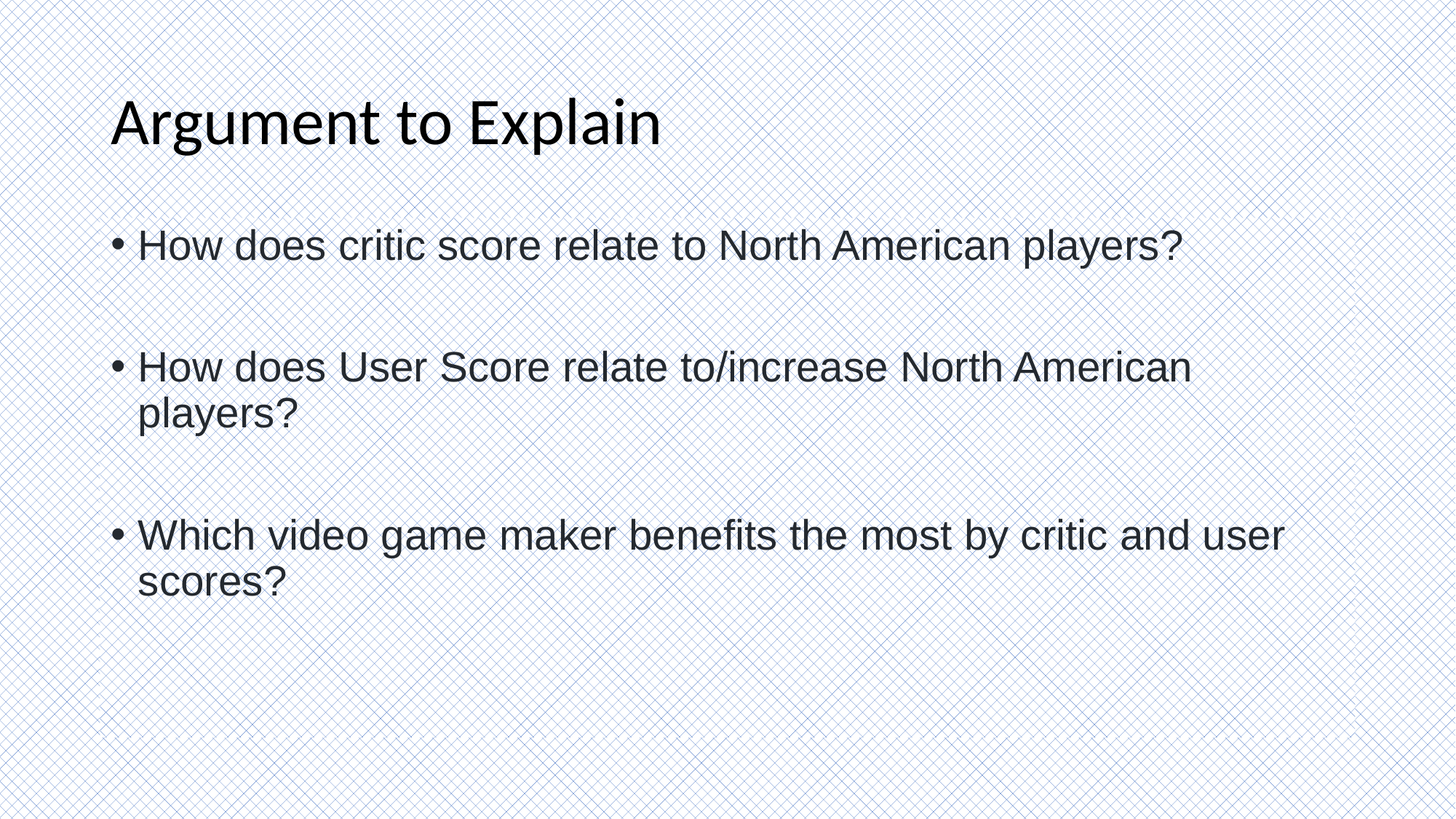

# Argument to Explain
How does critic score relate to North American players?

How does User Score relate to/increase North American players?

Which video game maker benefits the most by critic and user scores?